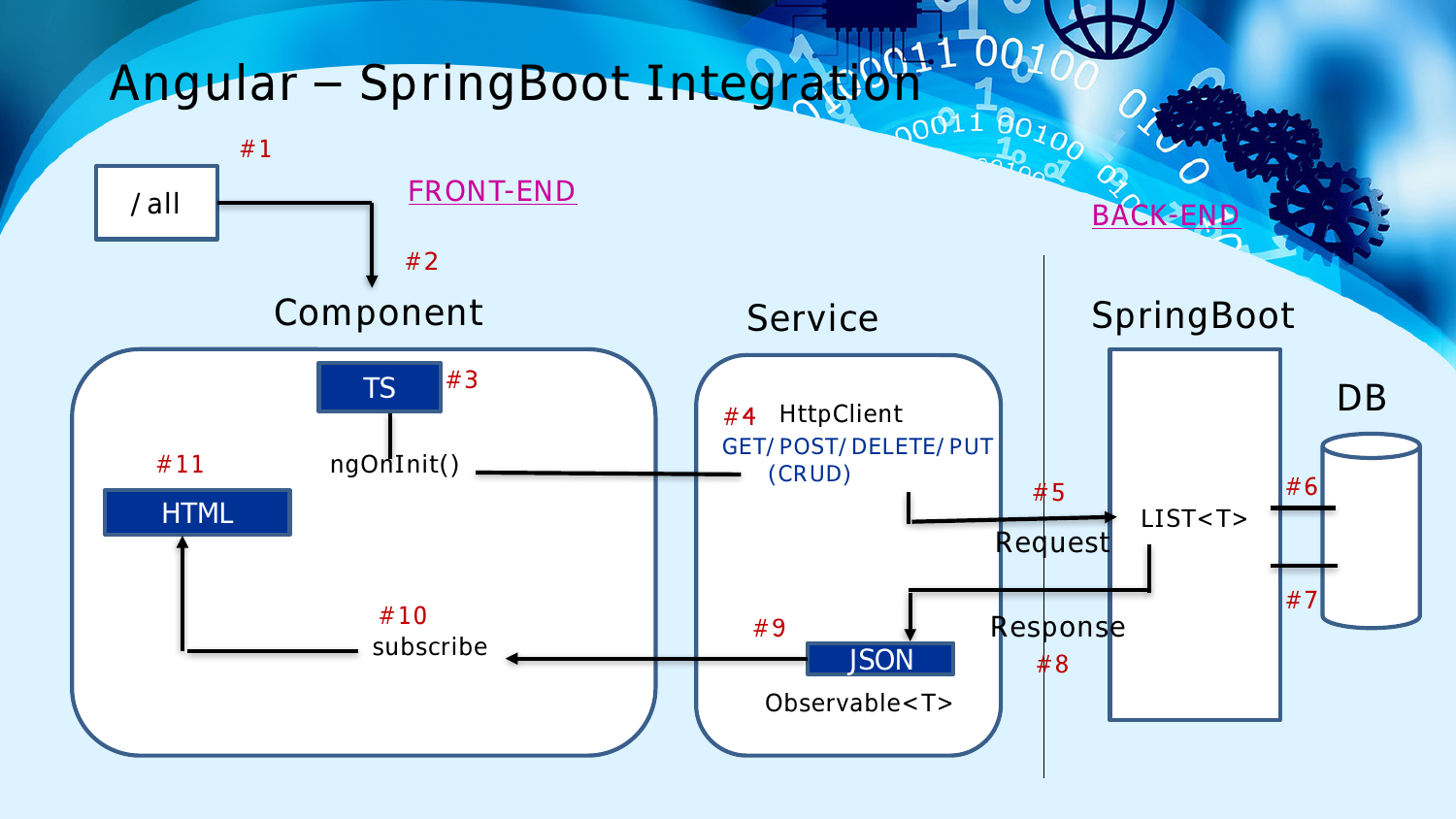

Angular – SpringBoot Integration
#1
/all
FRONT-END
BACK-END
#2
Component
SpringBoot
Service

s
#3
TS
DB
HttpClient
#4
GET/POST/DELETE/PUT
       (CRUD)

ngOnInit()
#11
#6
#5
HTML
LIST<T>
Request
#7
#10
Response
#9
subscribe
#8
JSON
Observable<T>